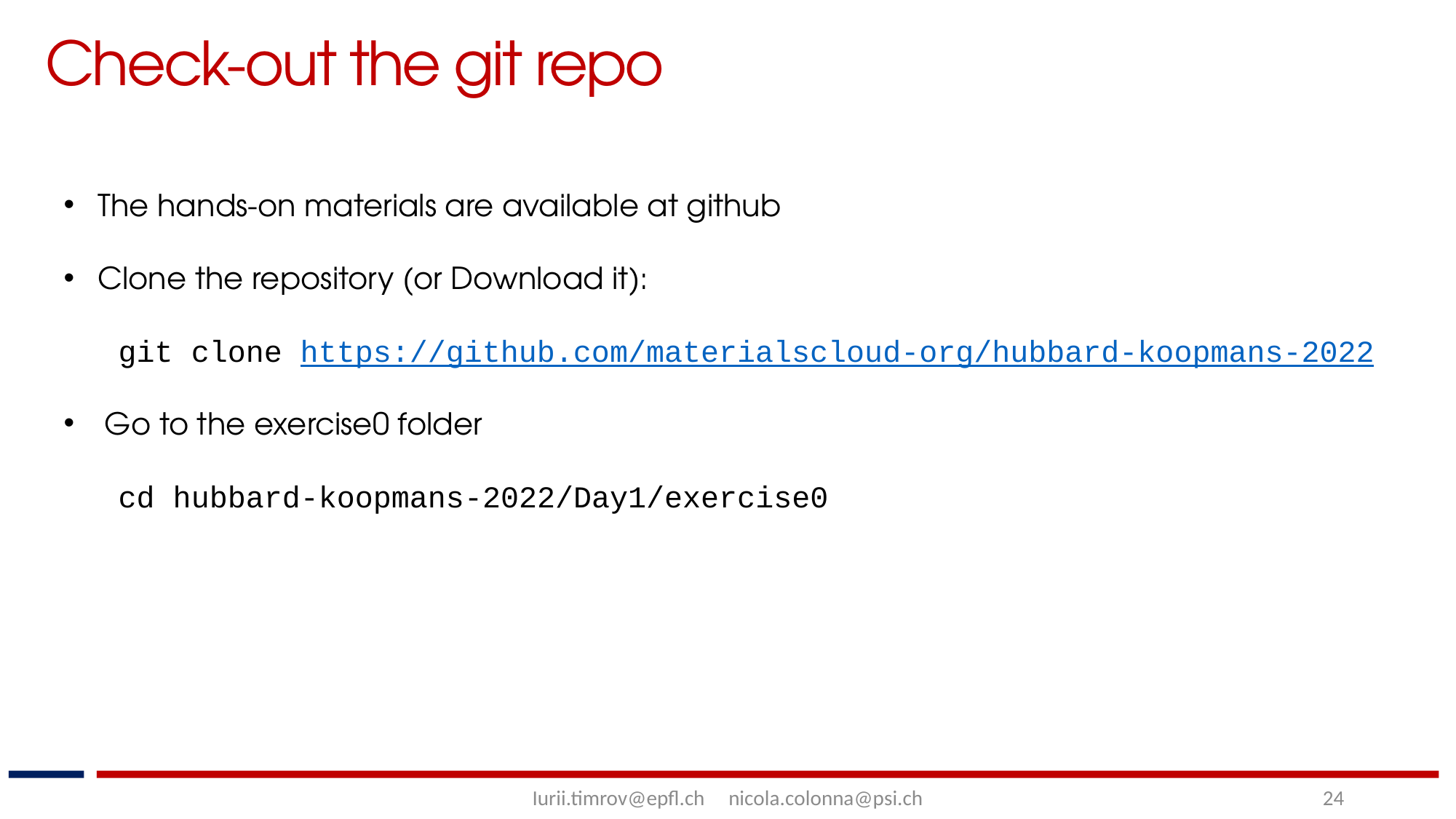

Check-out the git repo
The hands-on materials are available at github

Clone the repository (or Download it):

git clone https://github.com/materialscloud-org/hubbard-koopmans-2022

Go to the exercise0 folder

cd hubbard-koopmans-2022/Day1/exercise0

Iurii.timrov@epfl.ch     nicola.colonna@psi.ch
24